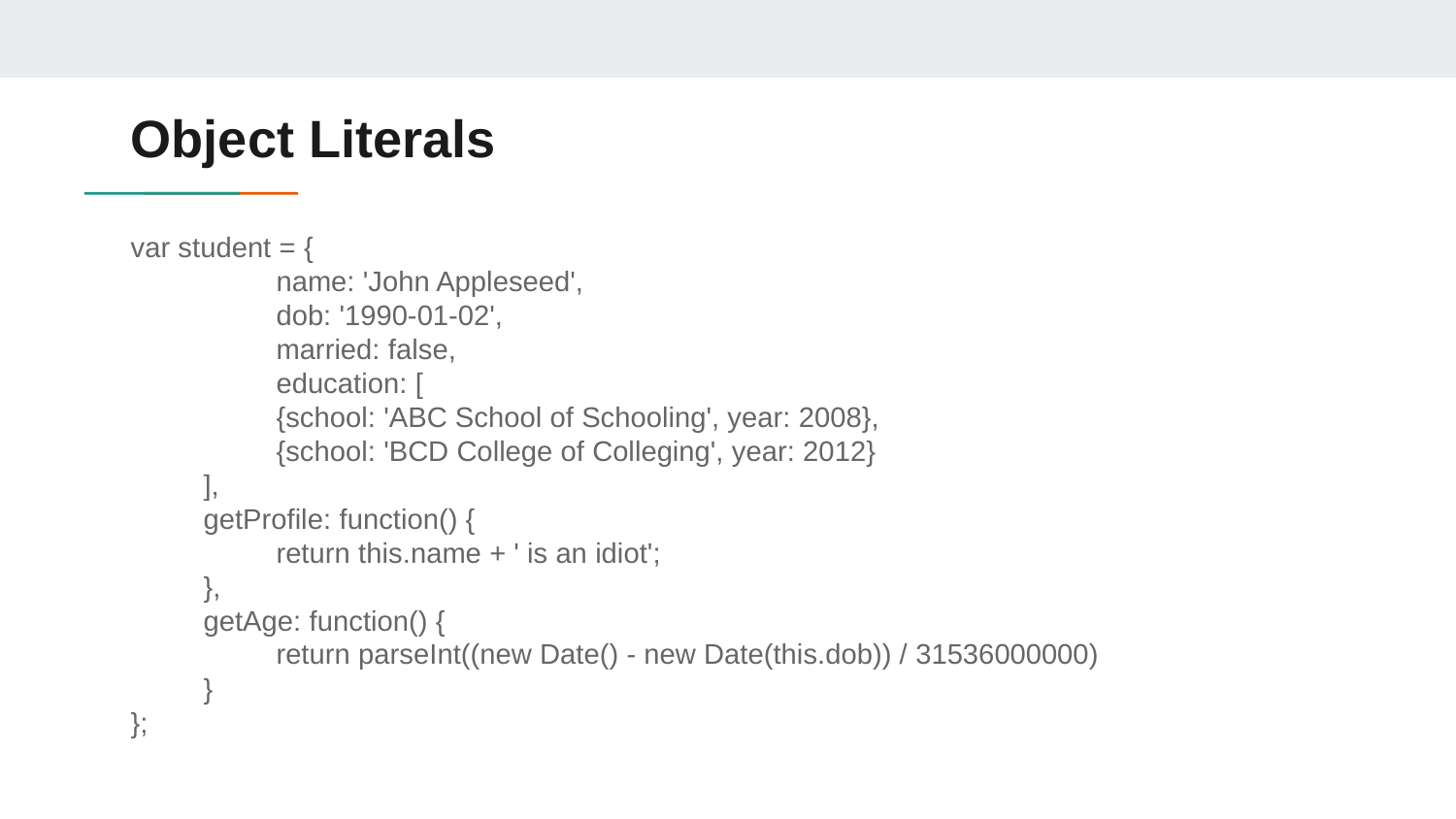

# Object Literals
var student = {
	name: 'John Appleseed',
	dob: '1990-01-02',
	married: false,
	education: [
	{school: 'ABC School of Schooling', year: 2008},
	{school: 'BCD College of Colleging', year: 2012}
],
getProfile: function() {
	return this.name + ' is an idiot';
},
getAge: function() {
	return parseInt((new Date() - new Date(this.dob)) / 31536000000)
}
};